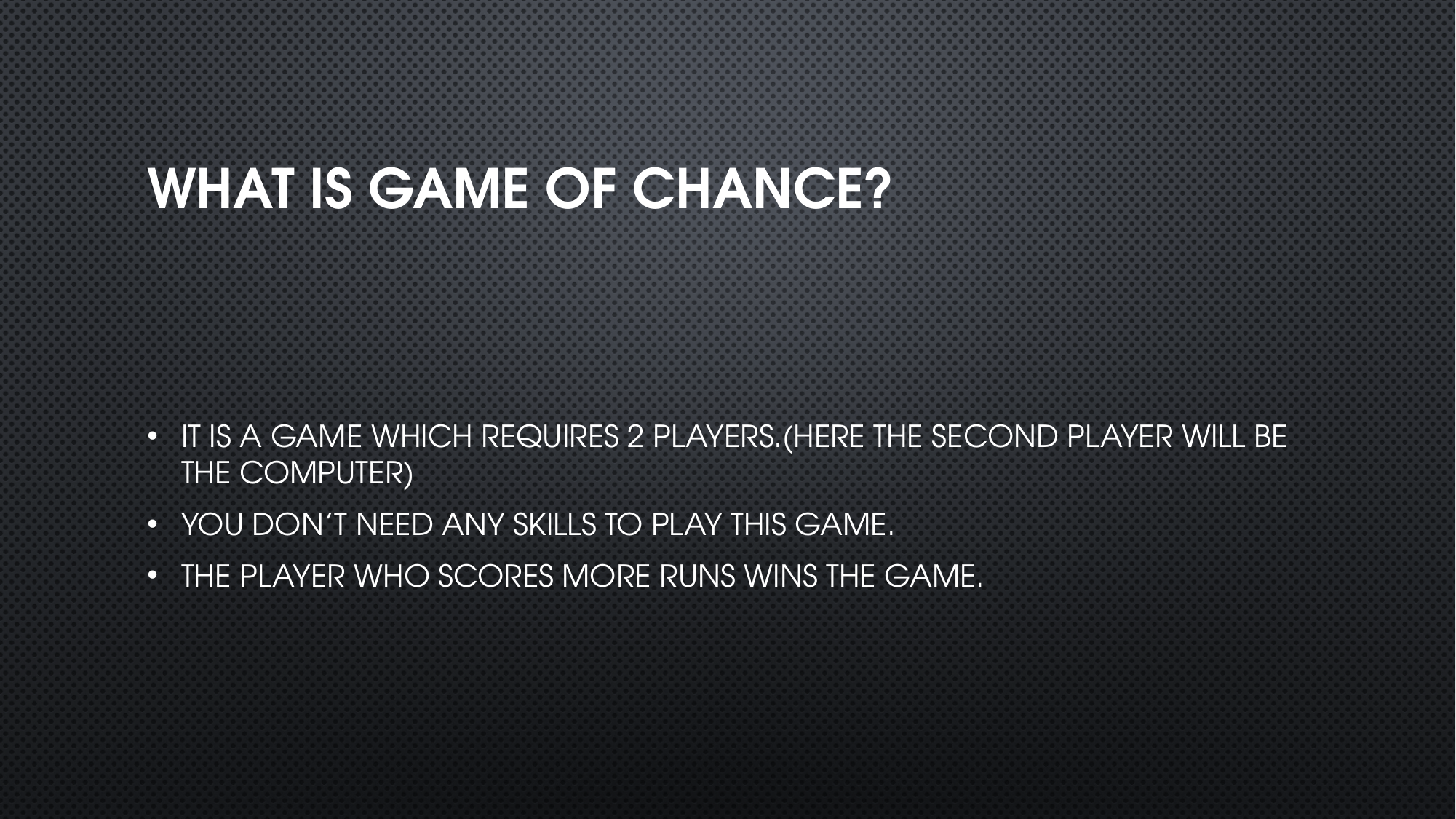

# WHAT IS GAME OF CHANCE?
It is a game which requires 2 players.(here the second player will be the computer)
You don’t need any skills to play this game.
The player who scores more runs wins the game.